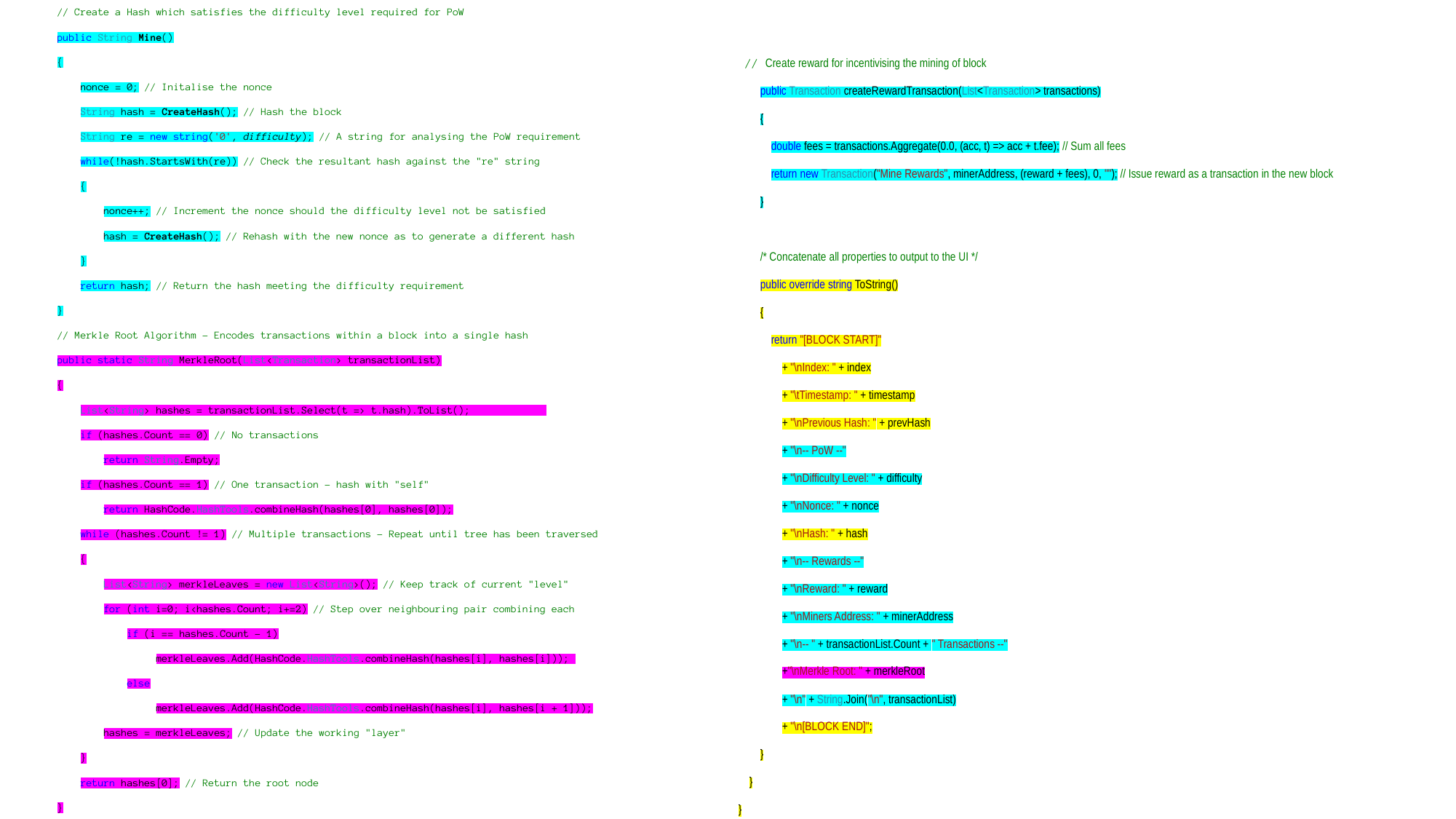

// Create a Hash which satisfies the difficulty level required for PoW
        public String Mine()
        {
            nonce = 0; // Initalise the nonce
            String hash = CreateHash(); // Hash the block
            String re = new string('0', difficulty); // A string for analysing the PoW requirement
            while(!hash.StartsWith(re)) // Check the resultant hash against the "re" string
            {
                nonce++; // Increment the nonce should the difficulty level not be satisfied
                hash = CreateHash(); // Rehash with the new nonce as to generate a different hash
            }
            return hash; // Return the hash meeting the difficulty requirement
        }
        // Merkle Root Algorithm - Encodes transactions within a block into a single hash
        public static String MerkleRoot(List<Transaction> transactionList)
        {
            List<String> hashes = transactionList.Select(t => t.hash).ToList();
            if (hashes.Count == 0) // No transactions
                return String.Empty;
            if (hashes.Count == 1) // One transaction - hash with "self"
                return HashCode.HashTools.combineHash(hashes[0], hashes[0]);
            while (hashes.Count != 1) // Multiple transactions - Repeat until tree has been traversed
            {
                List<String> merkleLeaves = new List<String>(); // Keep track of current "level"
                for (int i=0; i<hashes.Count; i+=2) // Step over neighbouring pair combining each
                    if (i == hashes.Count - 1)
                         merkleLeaves.Add(HashCode.HashTools.combineHash(hashes[i], hashes[i]));
                    else
                         merkleLeaves.Add(HashCode.HashTools.combineHash(hashes[i], hashes[i + 1]));
                hashes = merkleLeaves; // Update the working "layer"
            }
            return hashes[0]; // Return the root node
        }

 // Create reward for incentivising the mining of block
        public Transaction createRewardTransaction(List<Transaction> transactions)
        {
            double fees = transactions.Aggregate(0.0, (acc, t) => acc + t.fee); // Sum all fees
            return new Transaction("Mine Rewards", minerAddress, (reward + fees), 0, ""); // Issue reward as a transaction in the new block
        }

        /* Concatenate all properties to output to the UI */
        public override string ToString()
        {
            return "[BLOCK START]"
                + "\nIndex: " + index
                + "\tTimestamp: " + timestamp
                + "\nPrevious Hash: " + prevHash
                + "\n-- PoW --"
                + "\nDifficulty Level: " + difficulty
                + "\nNonce: " + nonce
                + "\nHash: " + hash
                + "\n-- Rewards --"
                + "\nReward: " + reward
                + "\nMiners Address: " + minerAddress
                + "\n-- " + transactionList.Count + " Transactions --"
                +"\nMerkle Root: " + merkleRoot
                + "\n" + String.Join("\n", transactionList)
                + "\n[BLOCK END]";
        }
    }
}